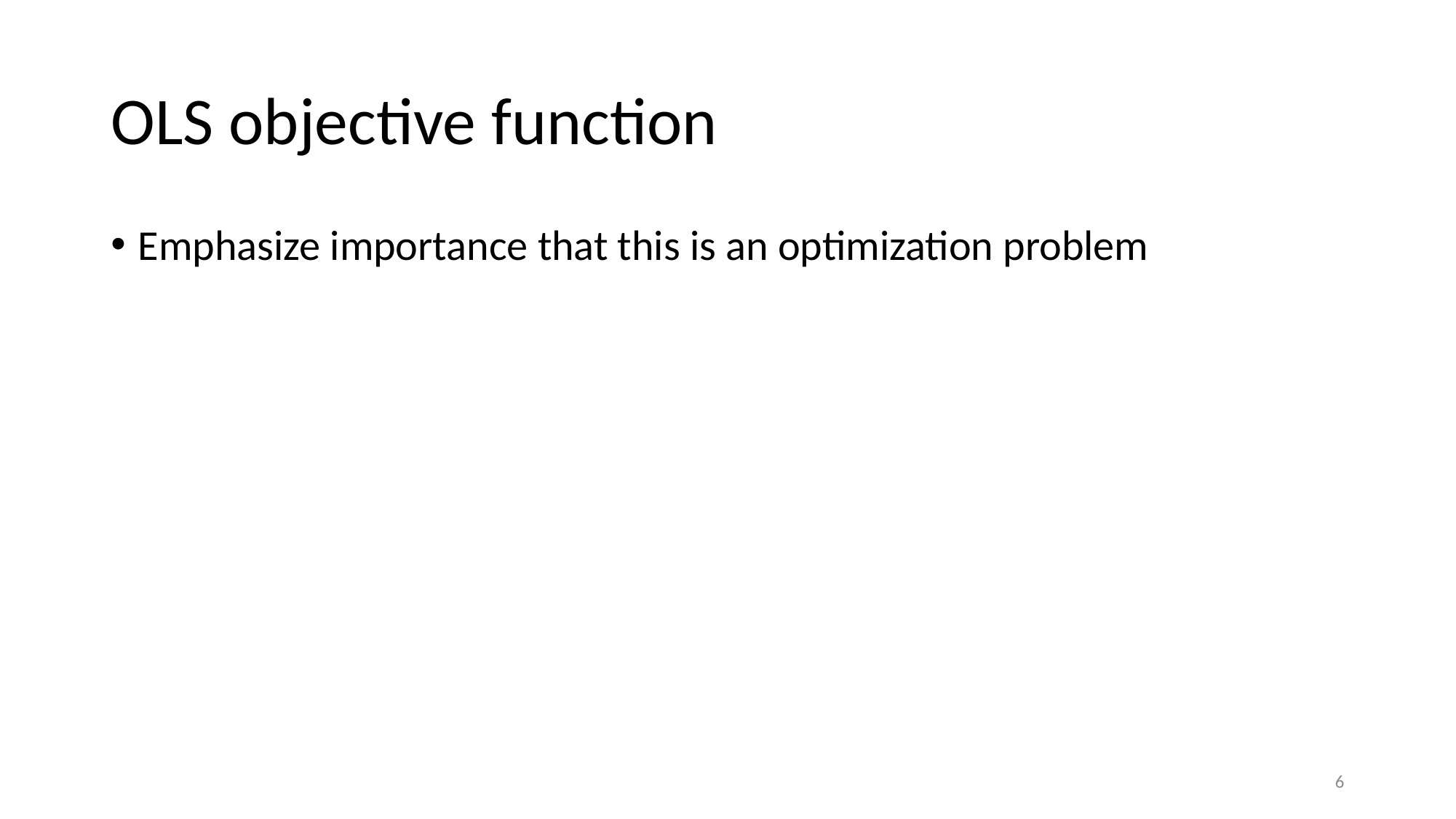

# OLS objective function
Emphasize importance that this is an optimization problem
6